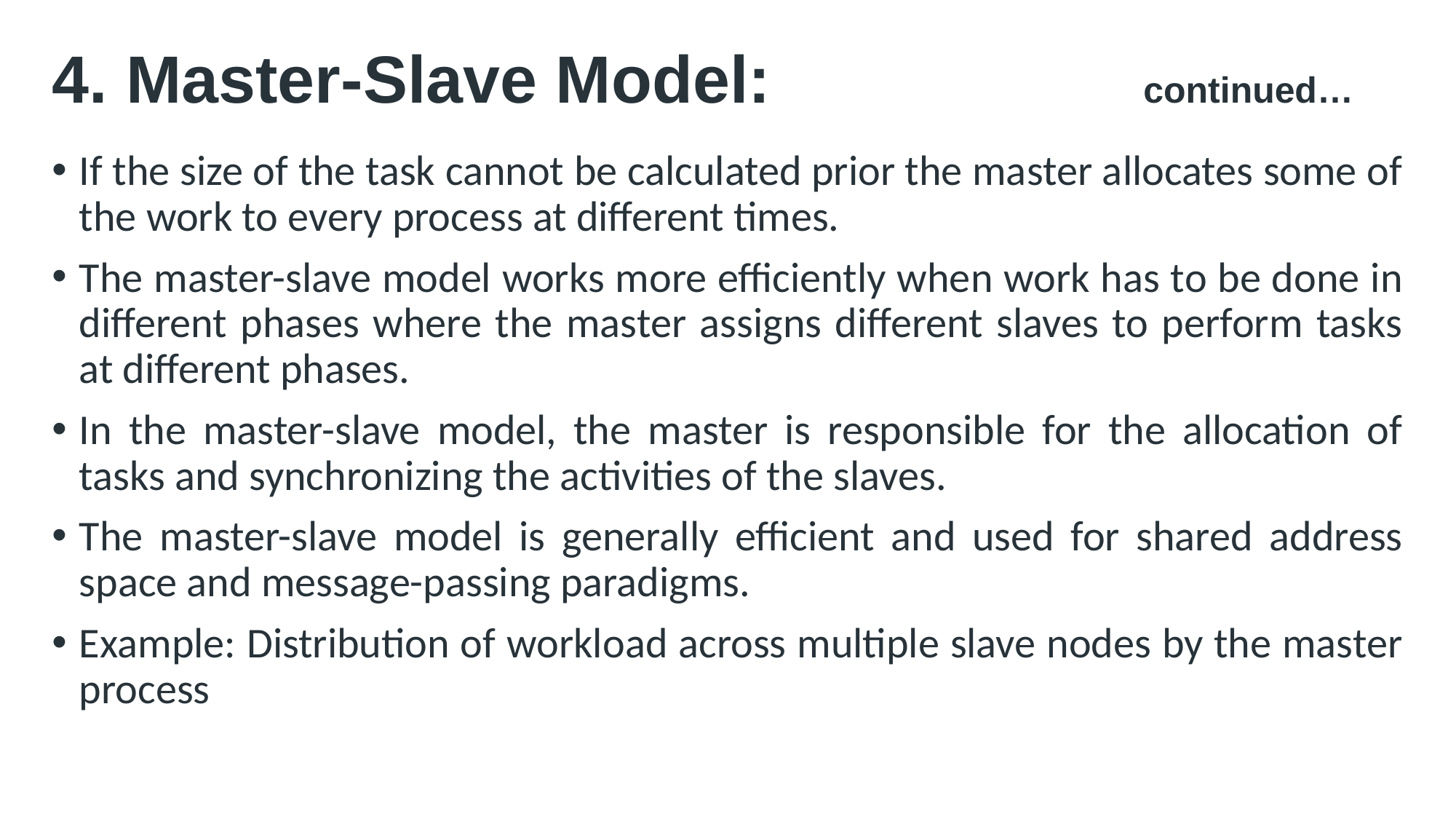

# 4. Master-Slave Model: 				continued…
If the size of the task cannot be calculated prior the master allocates some of the work to every process at different times.
The master-slave model works more efficiently when work has to be done in different phases where the master assigns different slaves to perform tasks at different phases.
In the master-slave model, the master is responsible for the allocation of tasks and synchronizing the activities of the slaves.
The master-slave model is generally efficient and used for shared address space and message-passing paradigms.
Example: Distribution of workload across multiple slave nodes by the master process